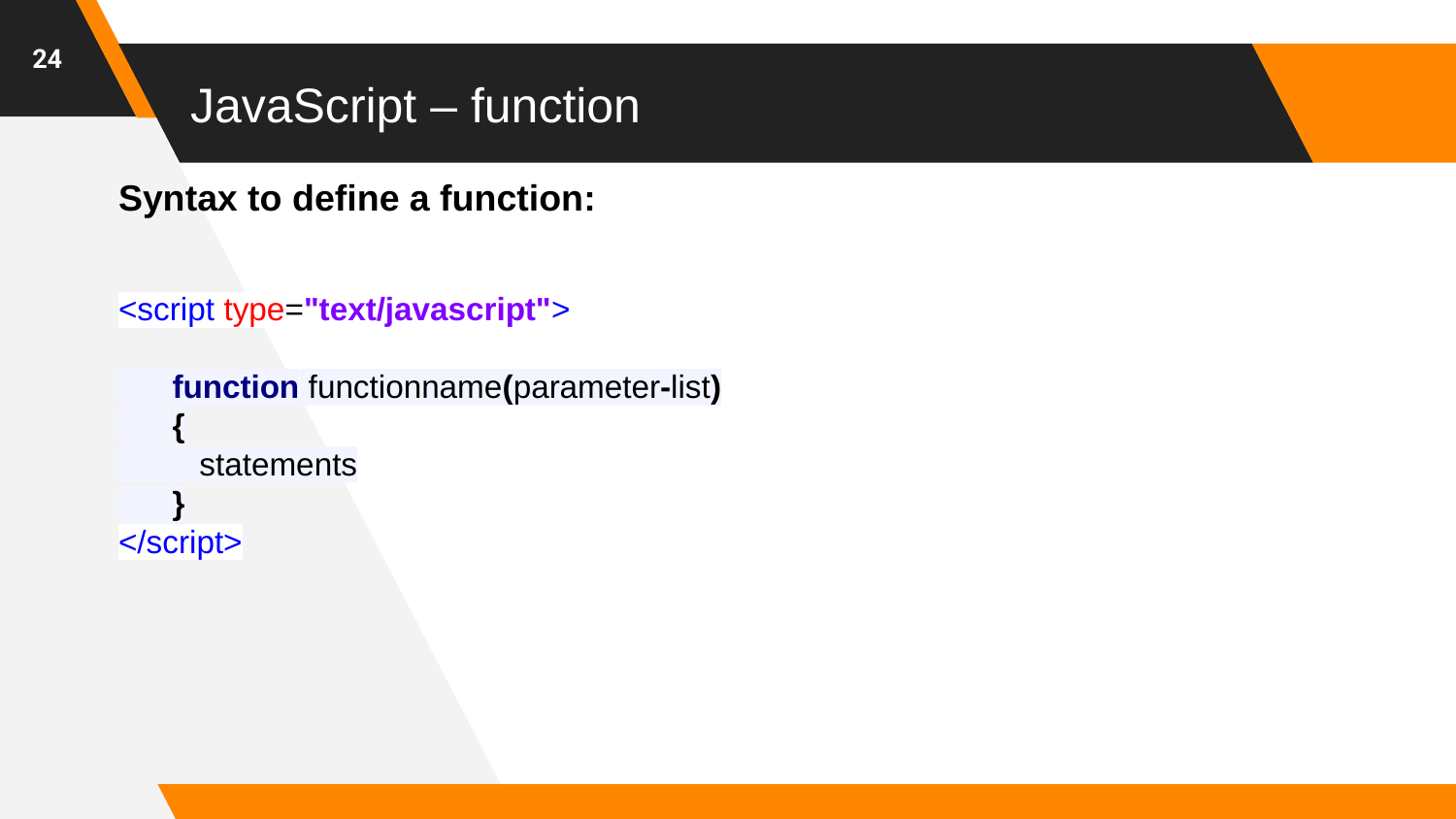

24
# JavaScript – function
Syntax to define a function:
<script type="text/javascript">

      function functionname(parameter-list)
      {
         statements
      }
</script>